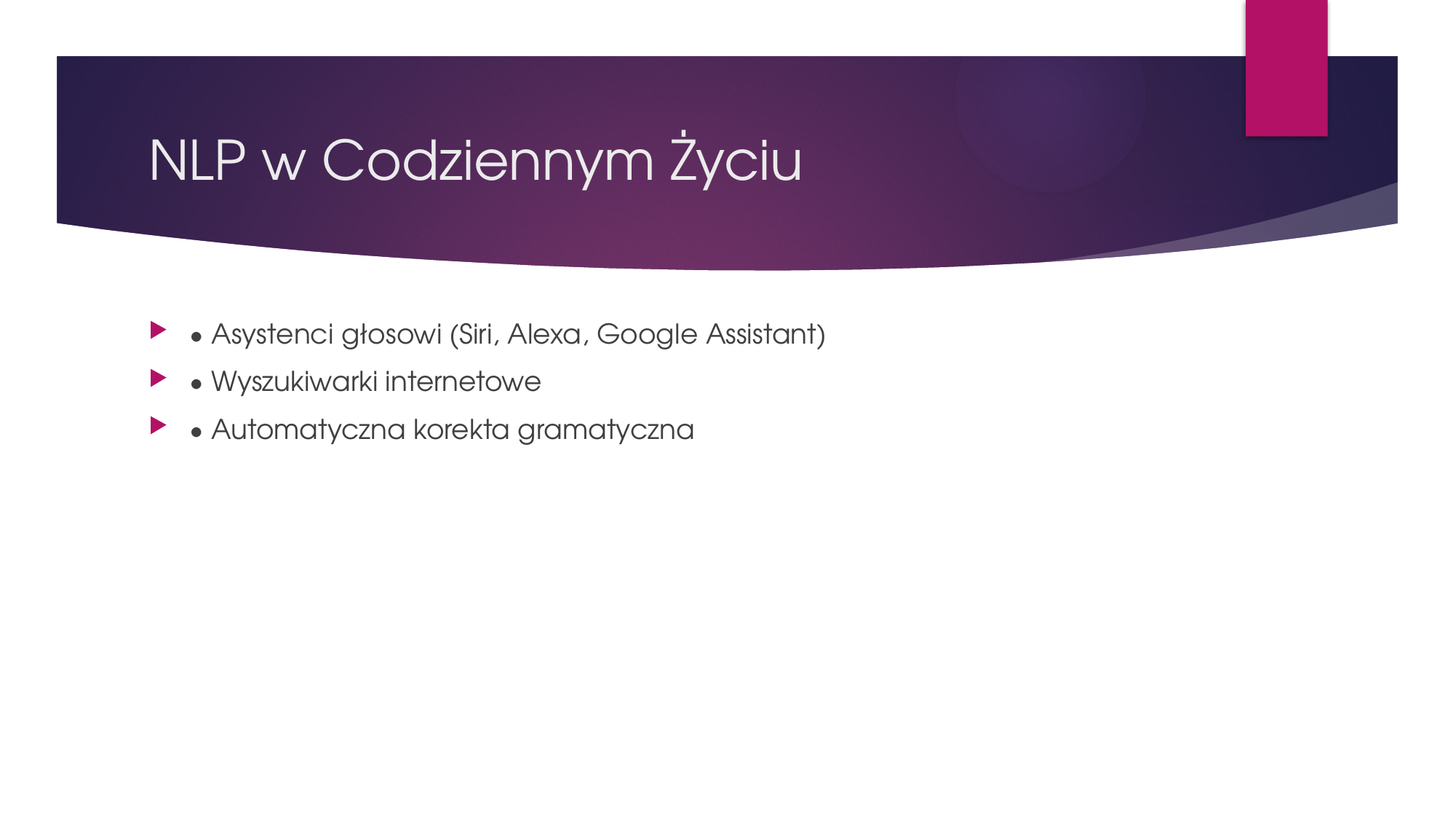

# NLP w Codziennym Życiu
• Asystenci głosowi (Siri, Alexa, Google Assistant)
• Wyszukiwarki internetowe
• Automatyczna korekta gramatyczna